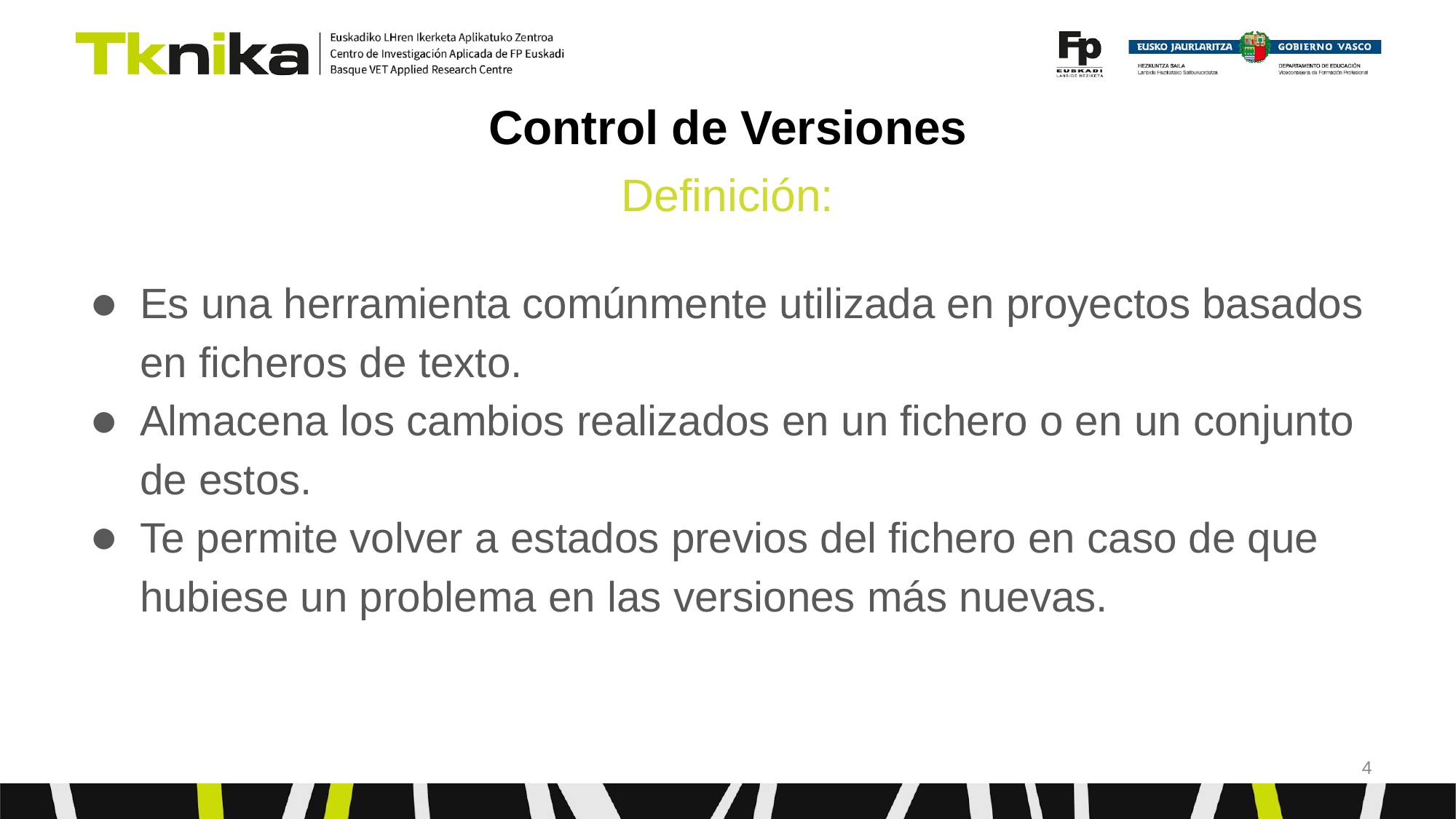

# Control de Versiones
Definición:
Es una herramienta comúnmente utilizada en proyectos basados en ficheros de texto.
Almacena los cambios realizados en un fichero o en un conjunto de estos.
Te permite volver a estados previos del fichero en caso de que hubiese un problema en las versiones más nuevas.
4